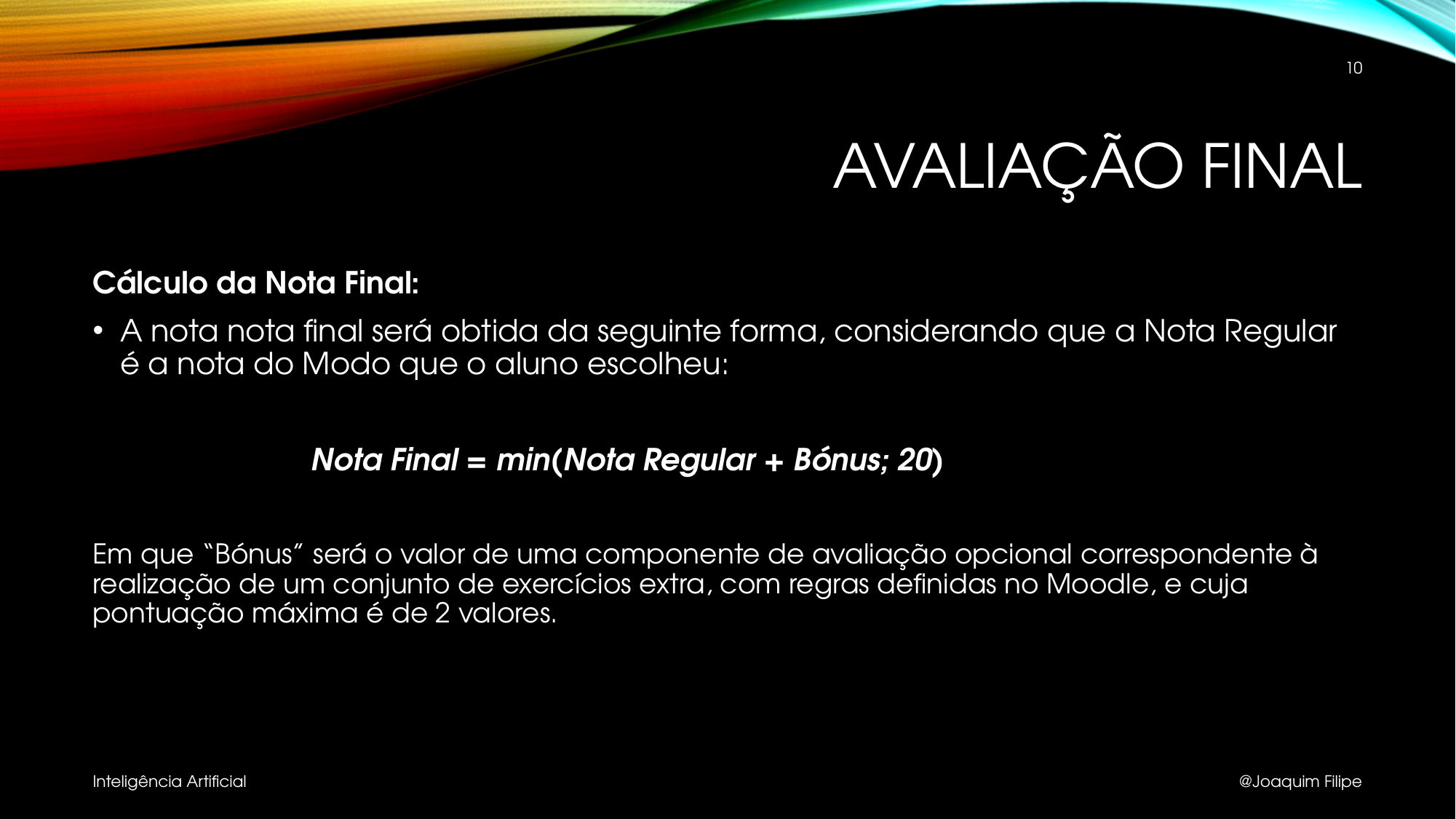

10
# Avaliação Final
Cálculo da Nota Final:
A nota nota final será obtida da seguinte forma, considerando que a Nota Regular é a nota do Modo que o aluno escolheu:

		Nota Final = min(Nota Regular + Bónus; 20)

Em que “Bónus” será o valor de uma componente de avaliação opcional correspondente à realização de um conjunto de exercícios extra, com regras definidas no Moodle, e cuja pontuação máxima é de 2 valores.
Inteligência Artificial
@Joaquim Filipe